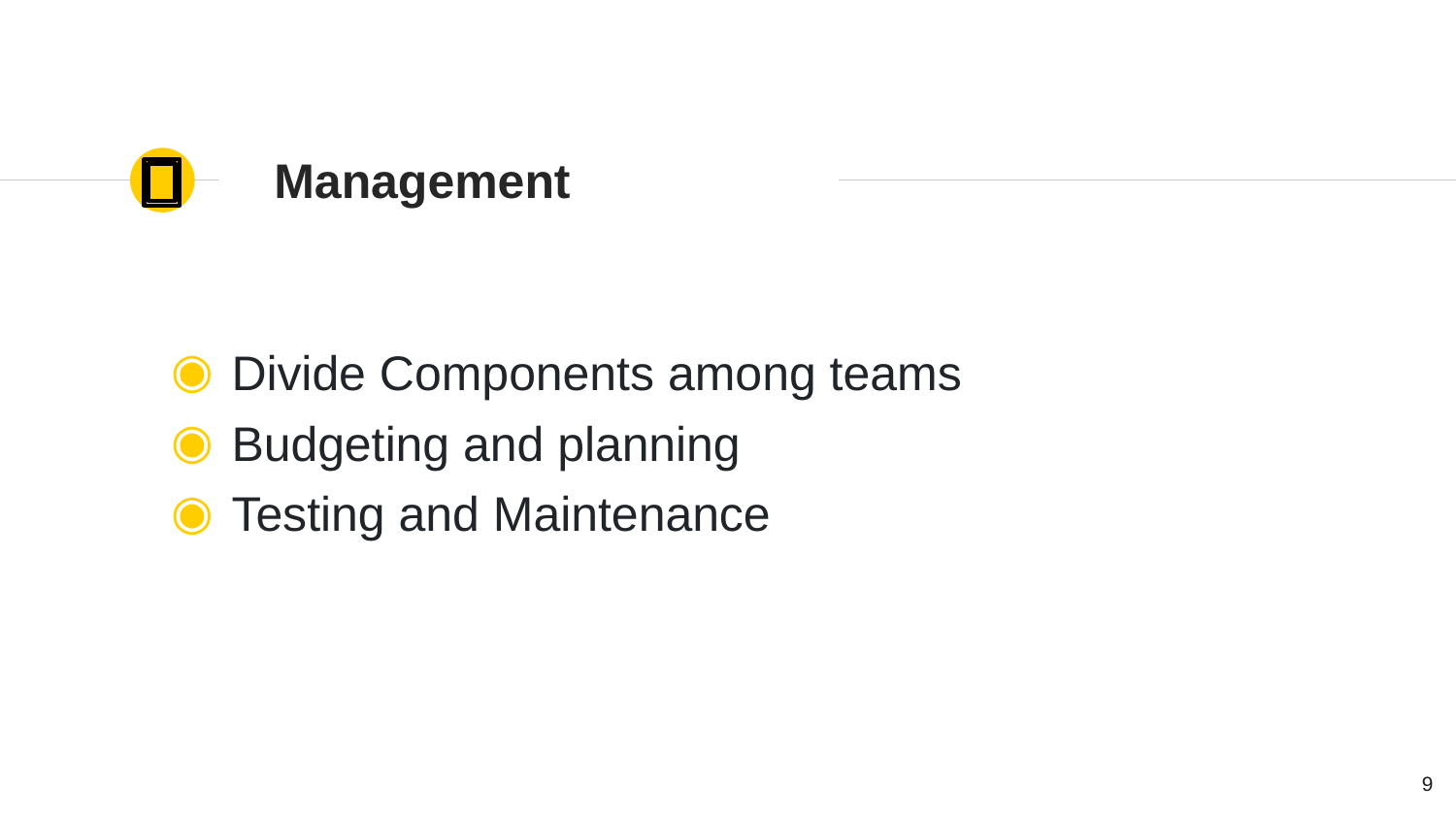

# Management

Divide Components among teams
Budgeting and planning
Testing and Maintenance
9